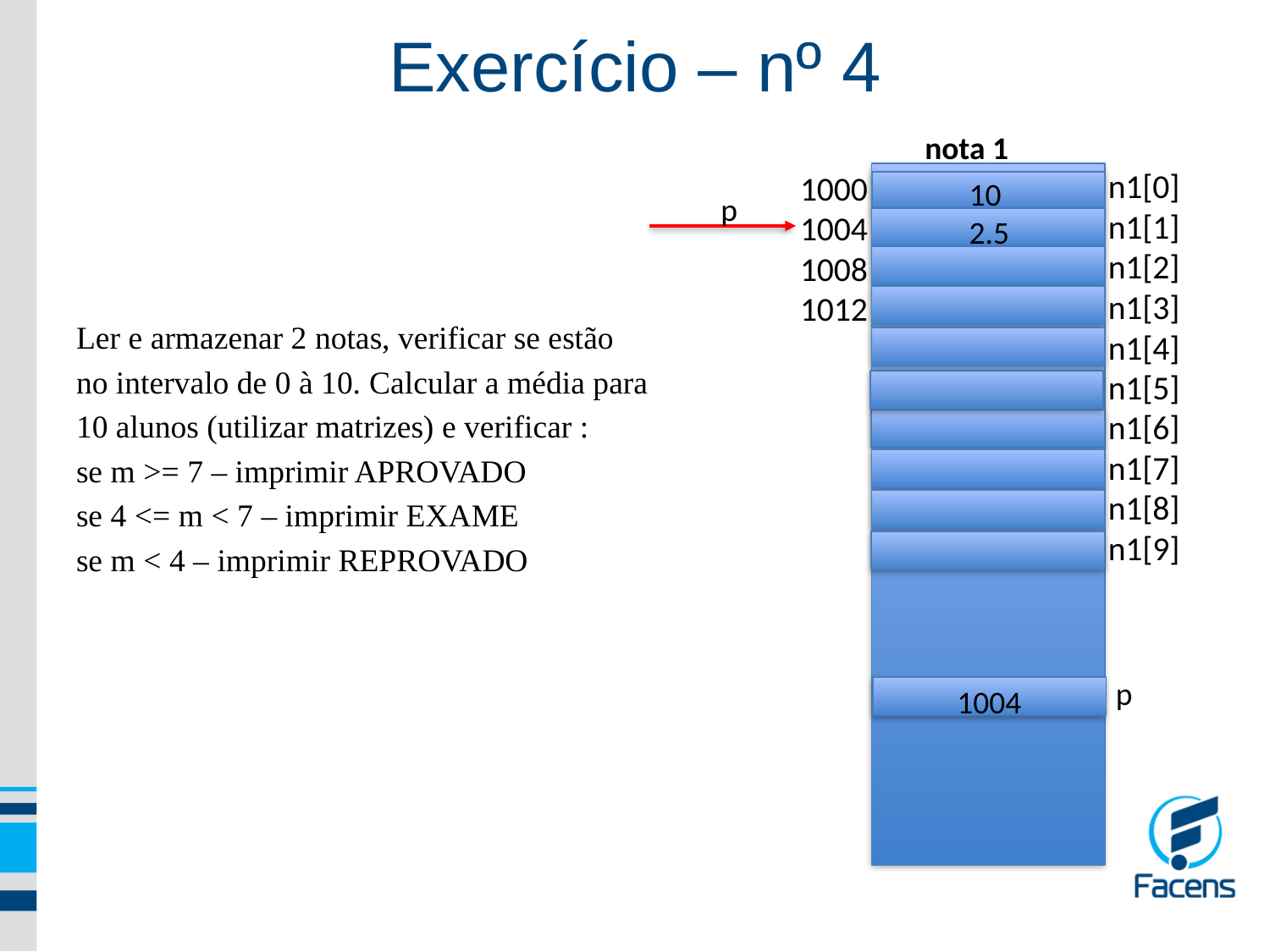

Exercício – nº 4
nota 1
n1[0]
n1[1]
n1[2]
n1[3]
n1[4]
n1[5]
n1[6]
n1[7]
n1[8]
n1[9]
1000
1004
1008
1012

     10
     2.5

     p
     1004
     p

Ler e armazenar 2 notas, verificar se estão
no intervalo de 0 à 10. Calcular a média para
10 alunos (utilizar matrizes) e verificar :
se m >= 7 – imprimir APROVADO
se 4 <= m < 7 – imprimir EXAME
se m < 4 – imprimir REPROVADO